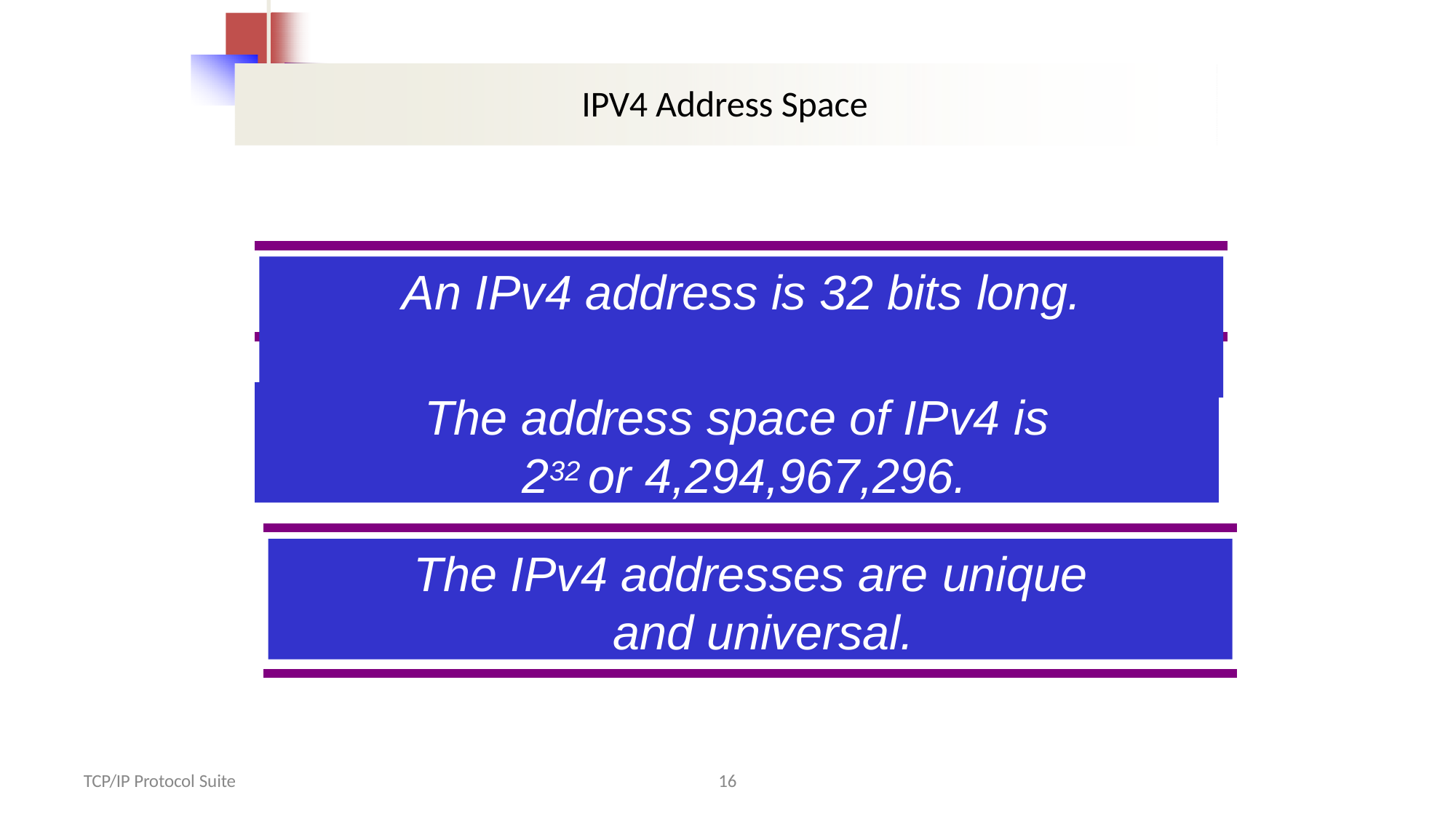

IPV4 Address Space

# An IPv4 address is 32 bits long.

The address space of IPv4 is  232 or 4,294,967,296.

The IPv4 addresses are unique  and universal.

TCP/IP Protocol Suite
16